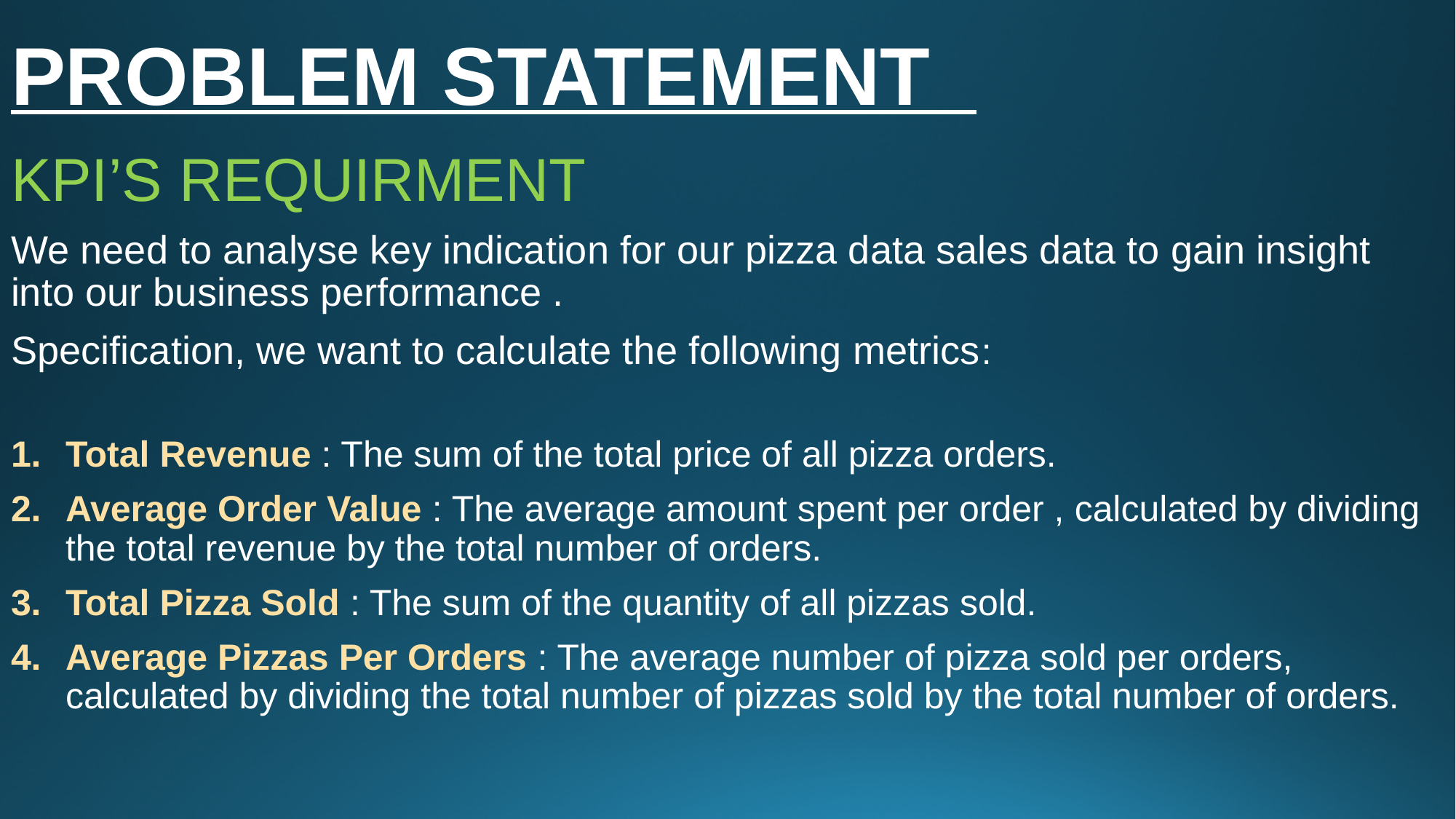

# PROBLEM STATEMENT
KPI’S REQUIRMENT
We need to analyse key indication for our pizza data sales data to gain insight into our business performance .
Specification, we want to calculate the following metrics:

Total Revenue : The sum of the total price of all pizza orders.
Average Order Value : The average amount spent per order , calculated by dividing the total revenue by the total number of orders.
Total Pizza Sold : The sum of the quantity of all pizzas sold.
Average Pizzas Per Orders : The average number of pizza sold per orders, calculated by dividing the total number of pizzas sold by the total number of orders.